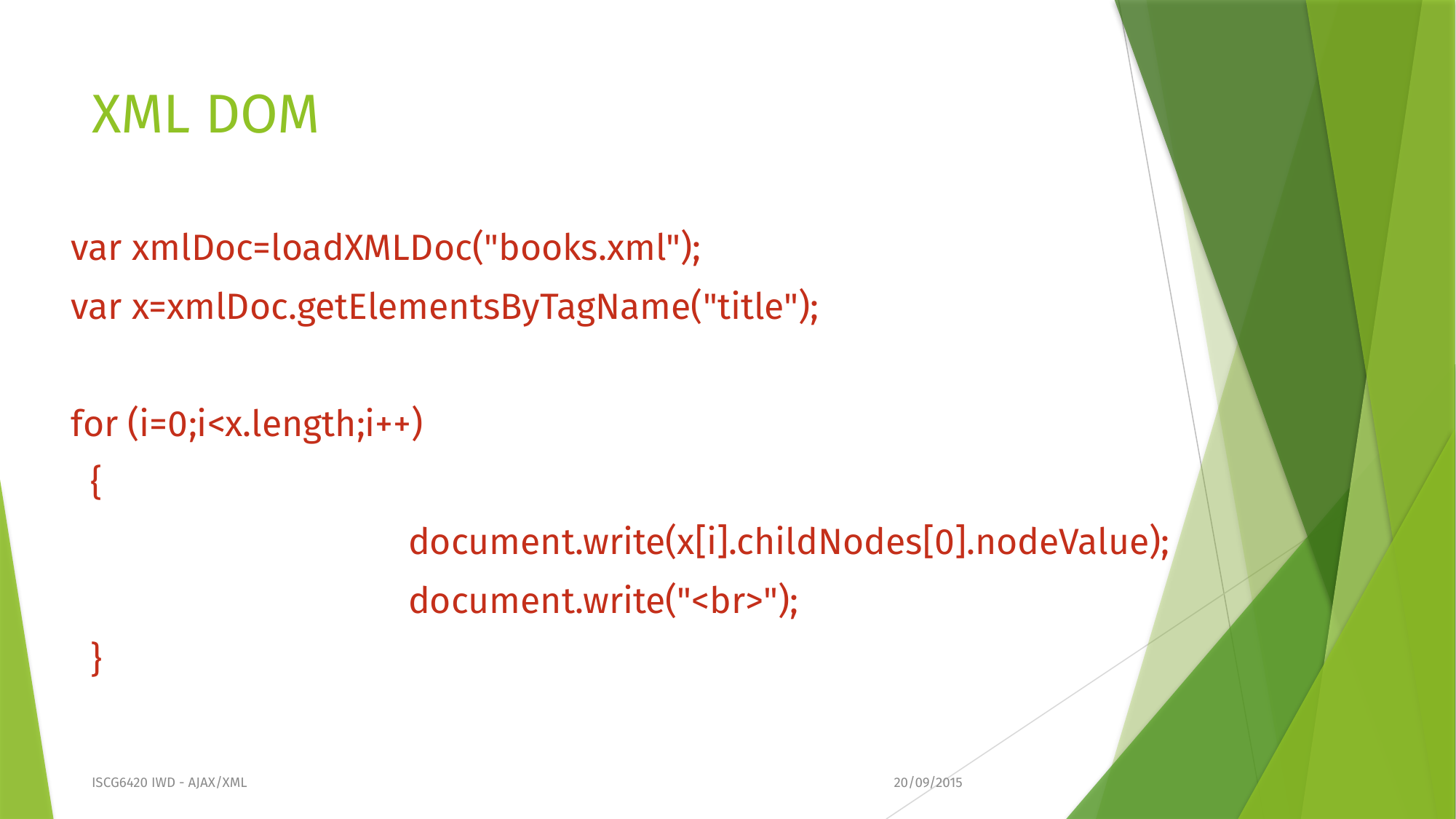

# XML DOM
var xmlDoc=loadXMLDoc("books.xml");
var x=xmlDoc.getElementsByTagName("title");

for (i=0;i<x.length;i++)
  {
 			 document.write(x[i].childNodes[0].nodeValue);
 			 document.write("<br>");
  }
20/09/2015
ISCG6420 IWD - AJAX/XML